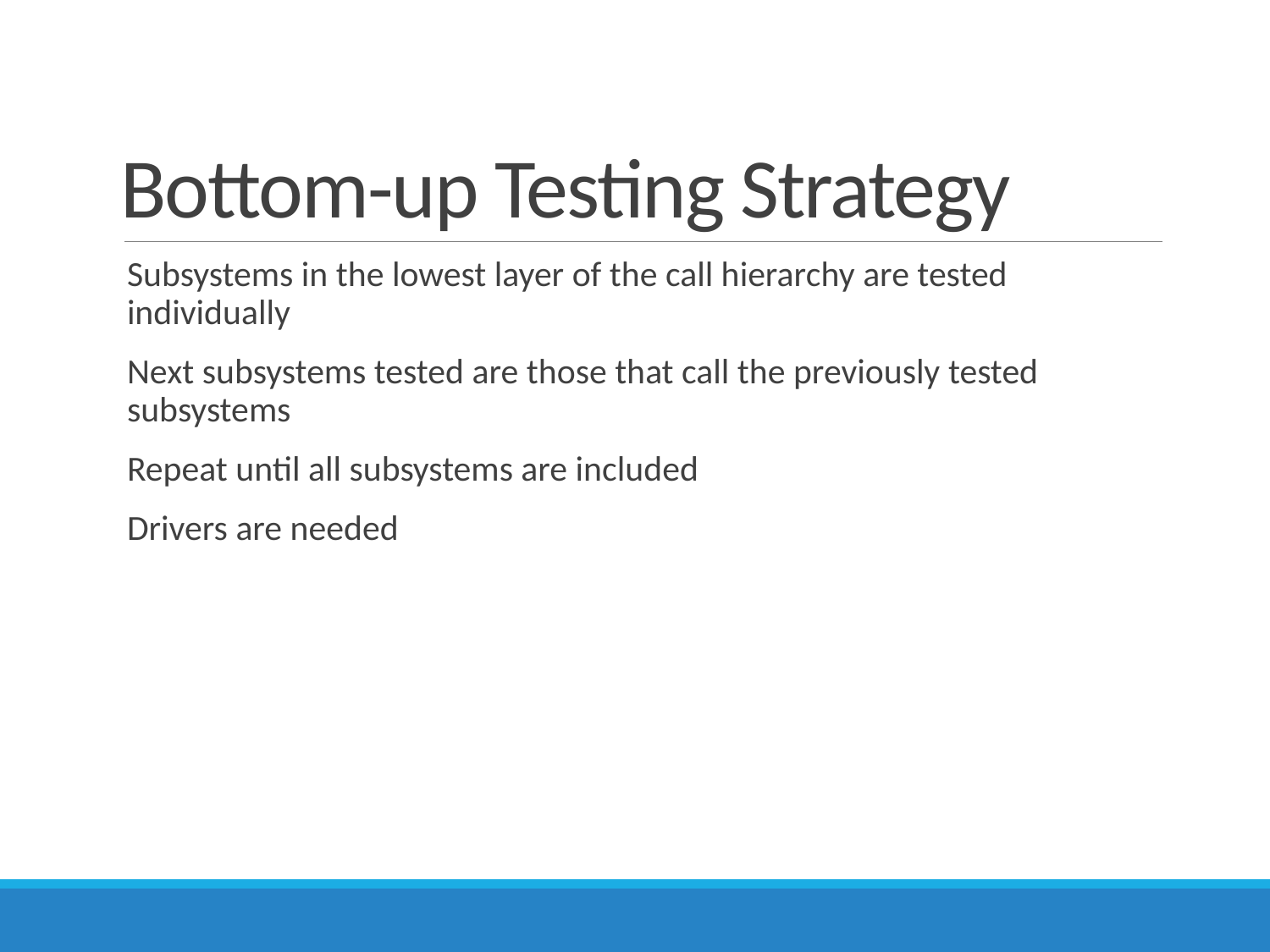

# Bottom-up Testing Strategy
Subsystems in the lowest layer of the call hierarchy are tested individually
Next subsystems tested are those that call the previously tested subsystems
Repeat until all subsystems are included
Drivers are needed